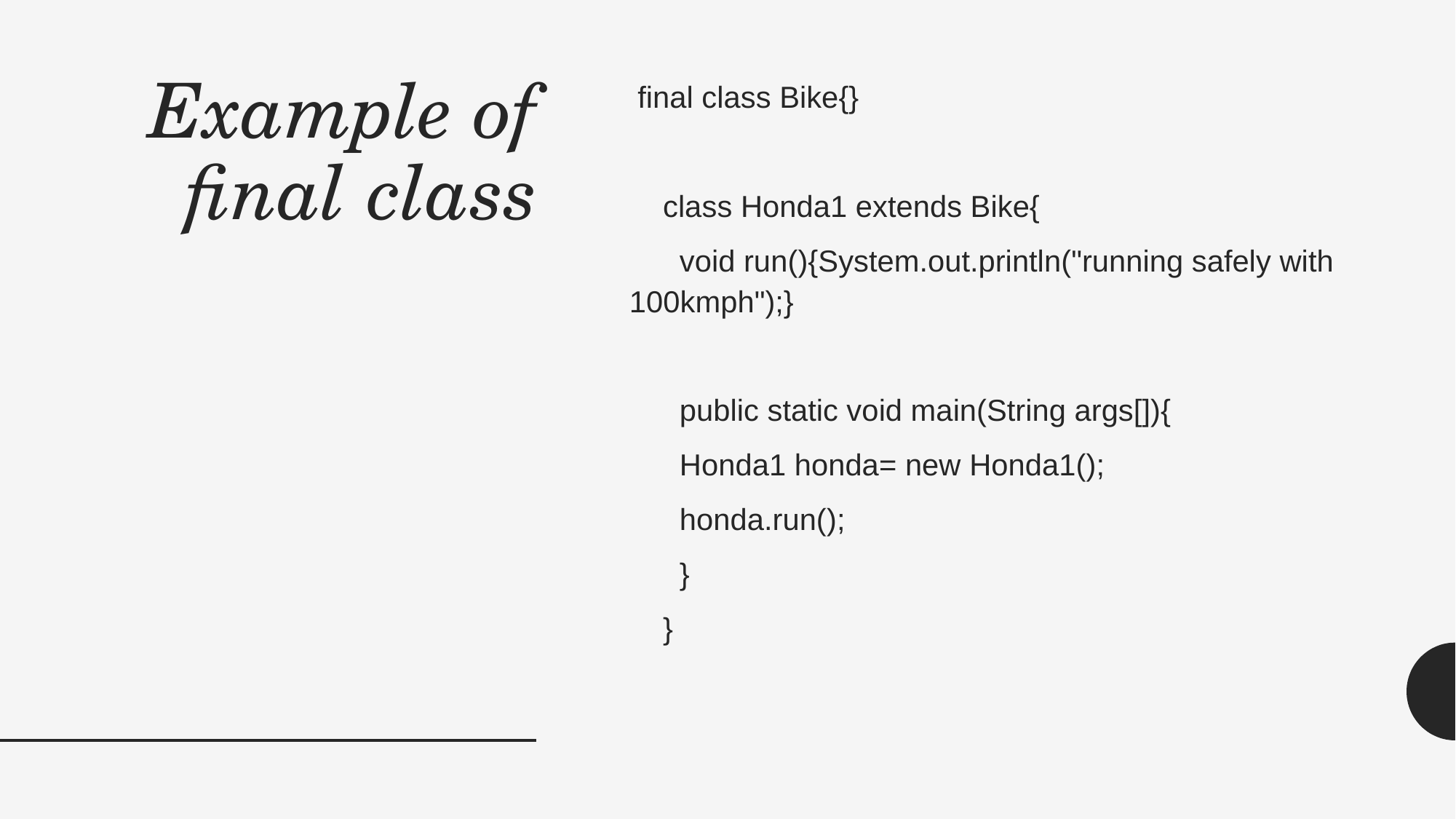

# Example of final class
 final class Bike{}

    class Honda1 extends Bike{
      void run(){System.out.println("running safely with 100kmph");}

      public static void main(String args[]){
      Honda1 honda= new Honda1();
      honda.run();
      }
    }